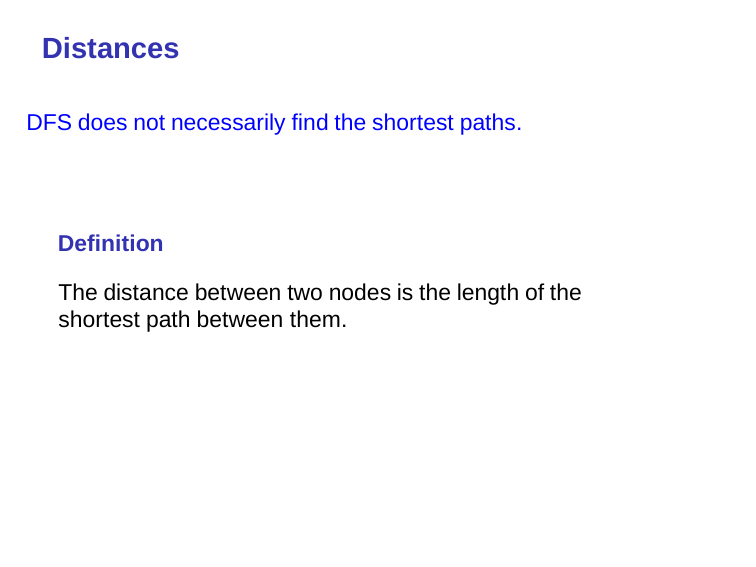

Distances
DFS does not necessarily ﬁnd the shortest paths.
Deﬁnition
The distance between two nodes is the length of the shortest path between them.